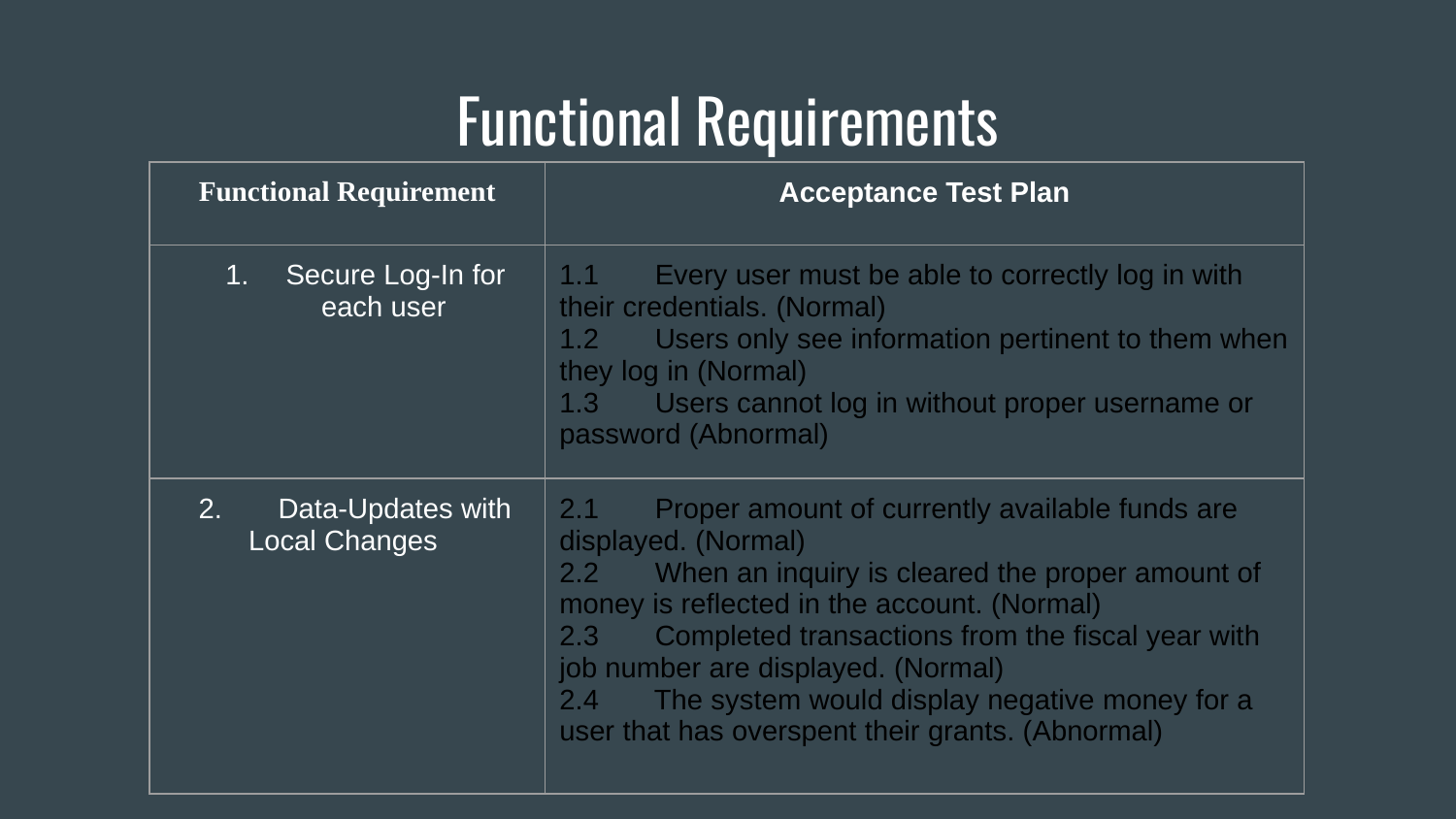

# Functional Requirements
| Functional Requirement | Acceptance Test Plan |
| --- | --- |
| Secure Log-In for each user | 1.1 Every user must be able to correctly log in with their credentials. (Normal) 1.2 Users only see information pertinent to them when they log in (Normal) 1.3 Users cannot log in without proper username or password (Abnormal) |
| 2. Data-Updates with Local Changes | 2.1 Proper amount of currently available funds are displayed. (Normal) 2.2 When an inquiry is cleared the proper amount of money is reflected in the account. (Normal) 2.3 Completed transactions from the fiscal year with job number are displayed. (Normal) 2.4 The system would display negative money for a user that has overspent their grants. (Abnormal) |